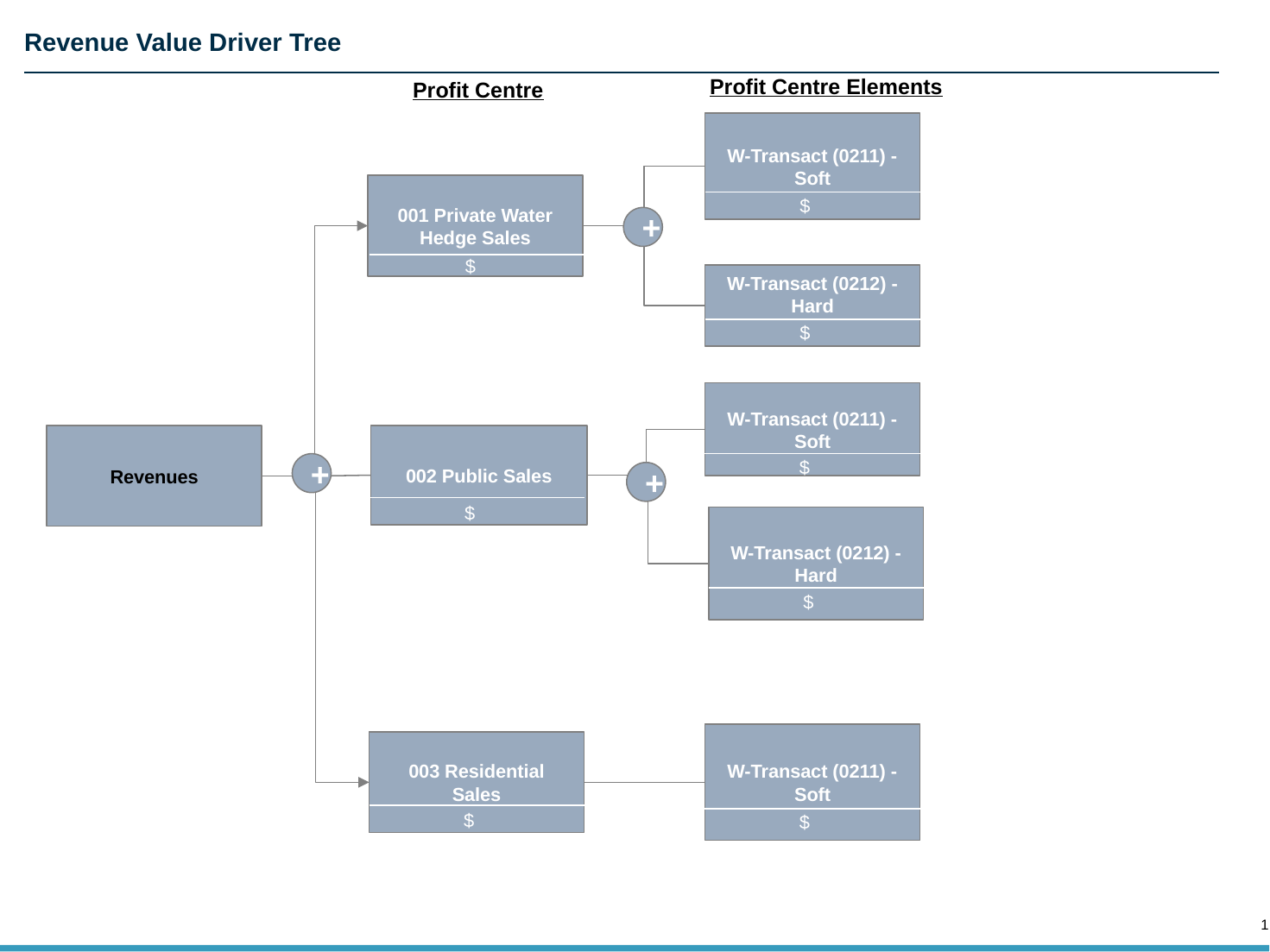

# Revenue Value Driver Tree
Profit Centre Elements
Profit Centre
W-Transact (0211) - Soft
001 Private Water Hedge Sales
$
+
$
W-Transact (0212) - Hard

$
W-Transact (0211) - Soft
Revenues
002 Public Sales
$
+
+
$
W-Transact (0212) - Hard
$
W-Transact (0211) - Soft
003 Residential Sales
$
$